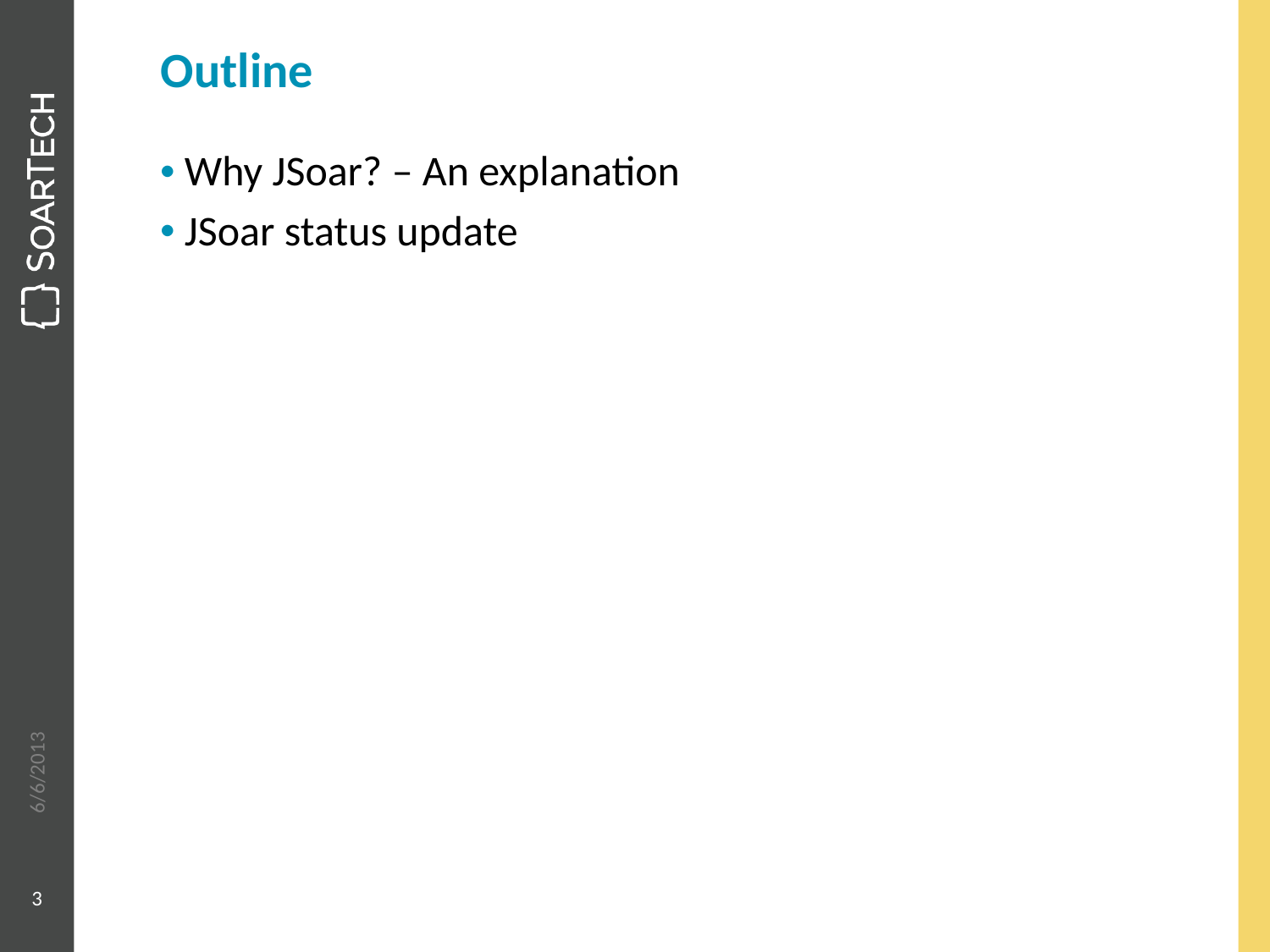

# Outline
Why JSoar? – An explanation
JSoar status update

6/6/2013
3